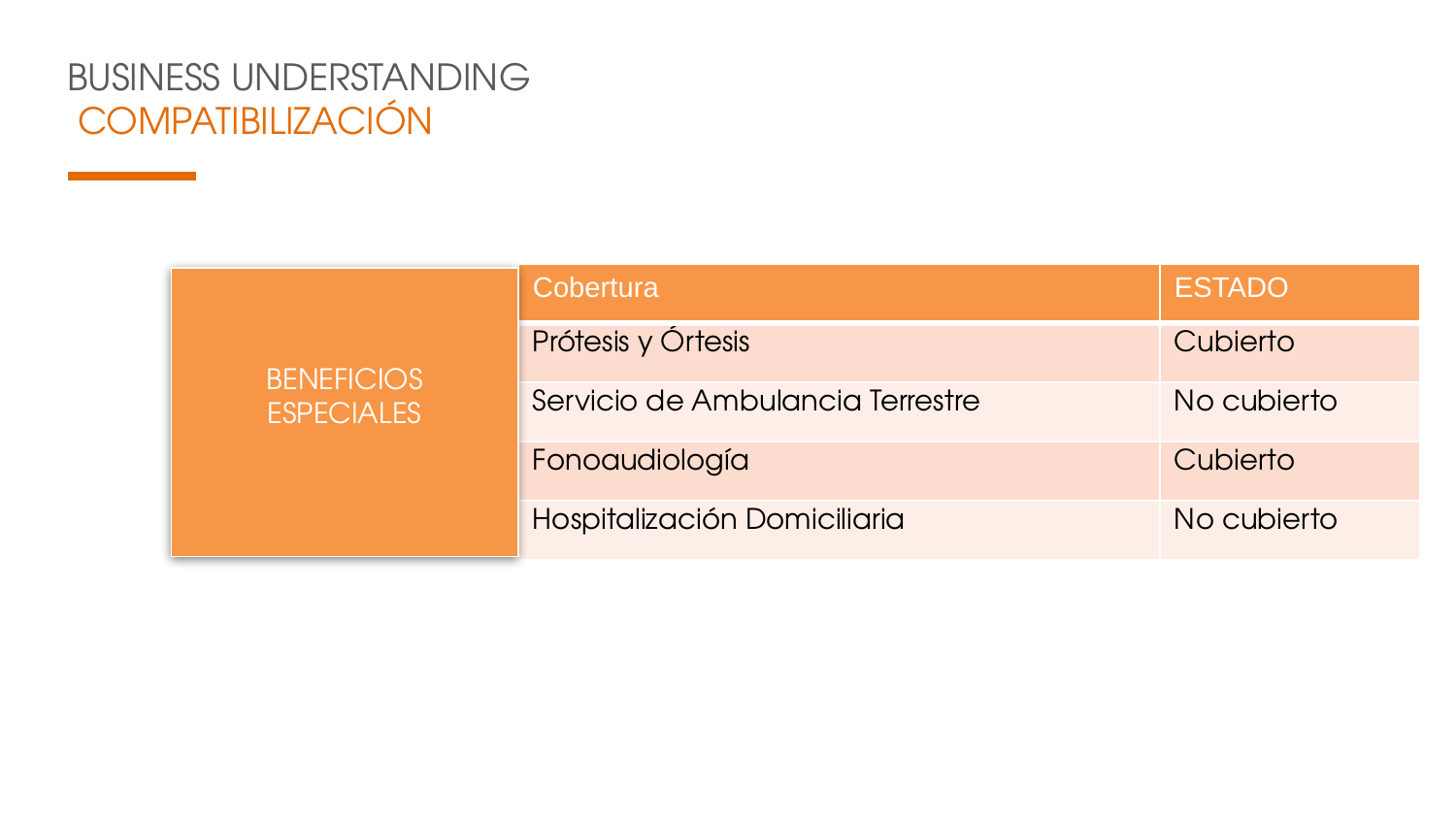

BUSINESS UNDERSTANDING
 COMPATIBILIZACIÓN
| Cobertura | ESTADO |
| --- | --- |
| Prótesis y Órtesis | Cubierto |
| Servicio de Ambulancia Terrestre | No cubierto |
| Fonoaudiología | Cubierto |
| Hospitalización Domiciliaria | No cubierto |
BENEFICIOS
ESPECIALES